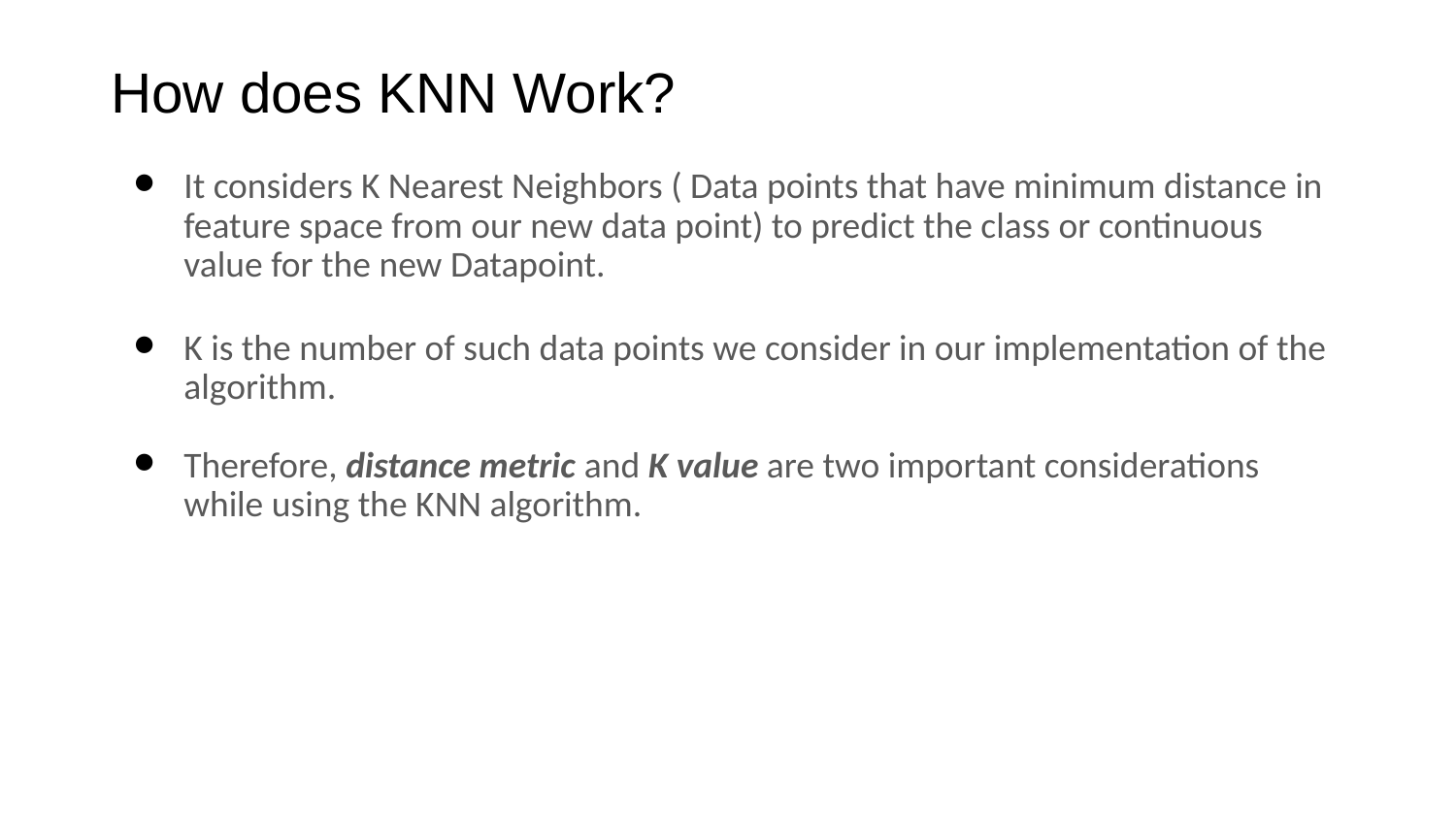

# How does KNN Work?
It considers K Nearest Neighbors ( Data points that have minimum distance in feature space from our new data point) to predict the class or continuous value for the new Datapoint.
K is the number of such data points we consider in our implementation of the algorithm.
Therefore, distance metric and K value are two important considerations while using the KNN algorithm.